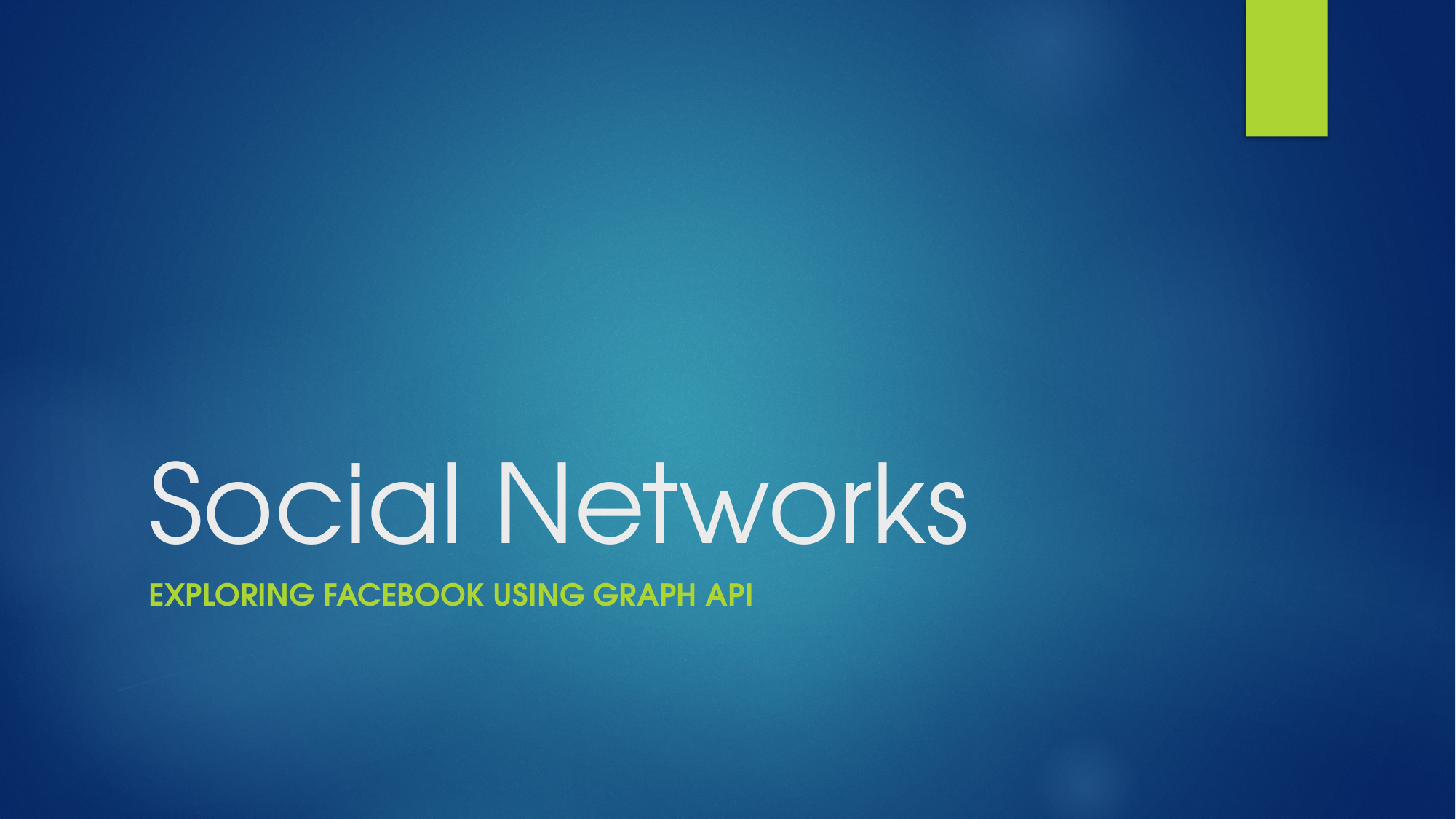

# Social Networks
EXPLORING FACEBOOK USING GRAPH API